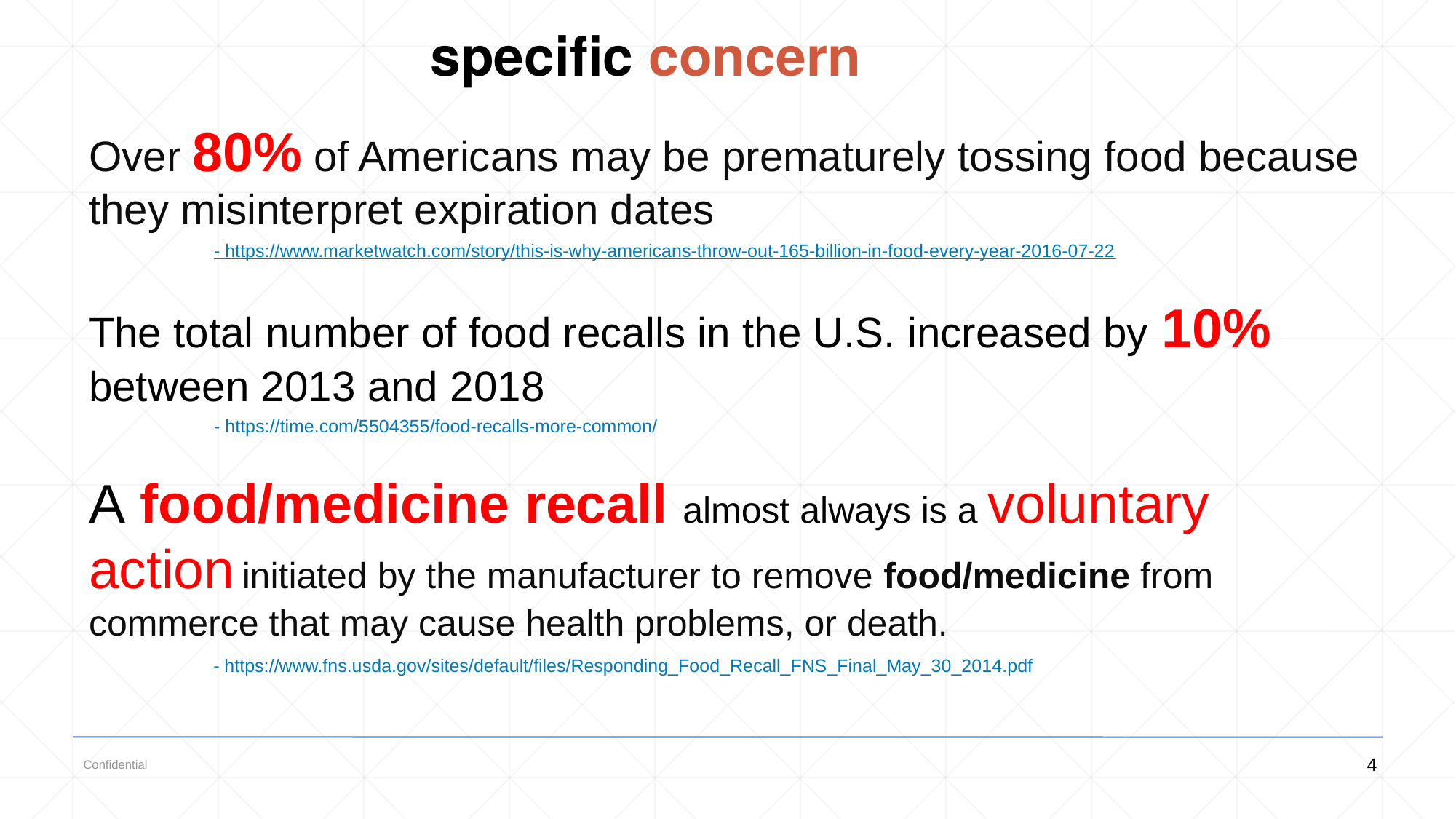

specific concern
Over 80% of Americans may be prematurely tossing food because they misinterpret expiration dates
- https://www.marketwatch.com/story/this-is-why-americans-throw-out-165-billion-in-food-every-year-2016-07-22
The total number of food recalls in the U.S. increased by 10% between 2013 and 2018
- https://time.com/5504355/food-recalls-more-common/
A food/medicine recall almost always is a voluntary action initiated by the manufacturer to remove food/medicine from commerce that may cause health problems, or death.
- https://www.fns.usda.gov/sites/default/files/Responding_Food_Recall_FNS_Final_May_30_2014.pdf
4
Confidential